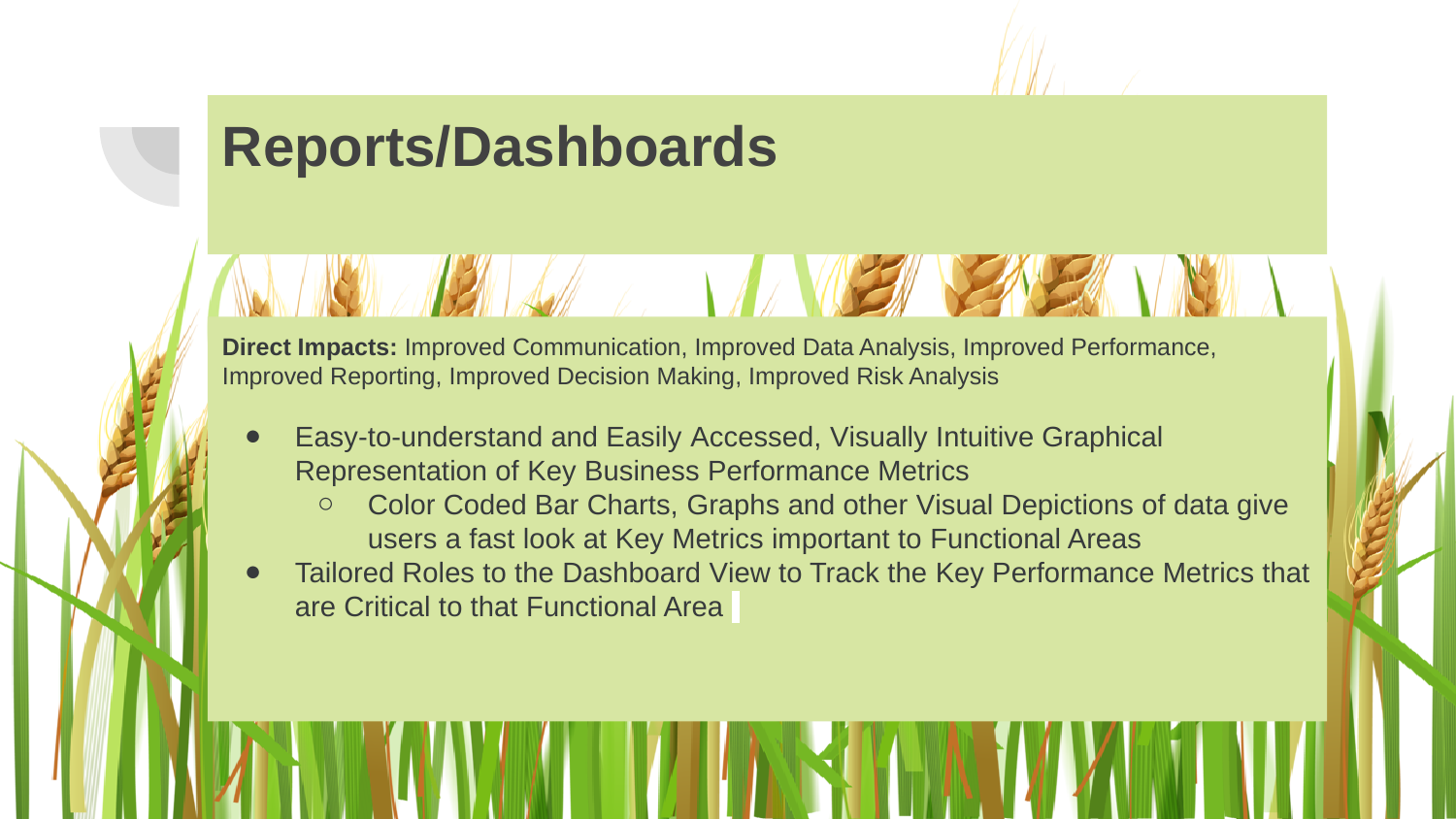

# Reports/Dashboards
Direct Impacts: Improved Communication, Improved Data Analysis, Improved Performance, Improved Reporting, Improved Decision Making, Improved Risk Analysis

Easy-to-understand and Easily Accessed, Visually Intuitive Graphical Representation of Key Business Performance Metrics
Color Coded Bar Charts, Graphs and other Visual Depictions of data give users a fast look at Key Metrics important to Functional Areas
Tailored Roles to the Dashboard View to Track the Key Performance Metrics that are Critical to that Functional Area